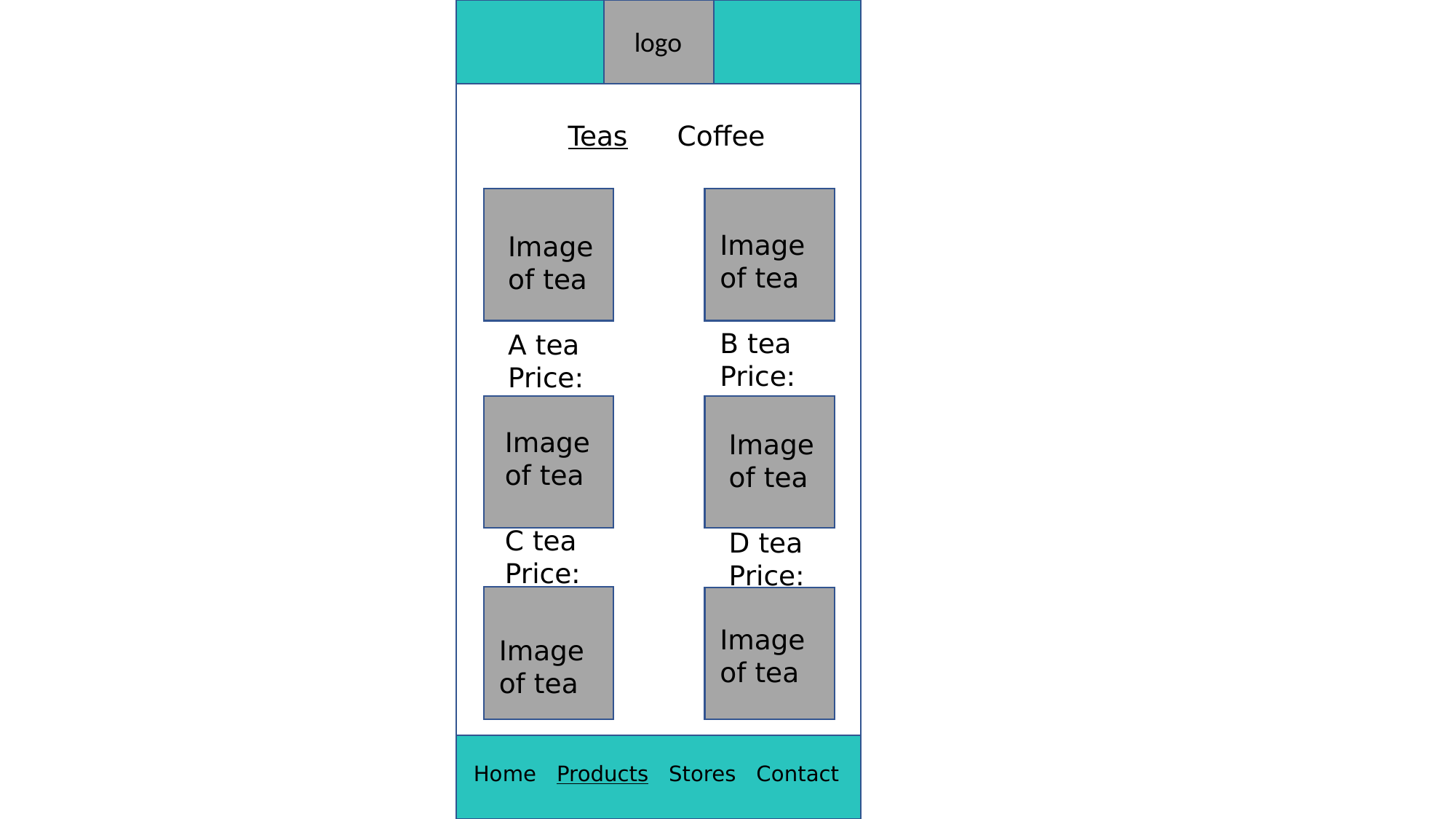

logo
Teas	Coffee

Image of tea

B tea
Price:
Image of tea

A tea
Price:

Image of tea

C tea
Price:
Image of tea

D tea
Price:

Image of tea

Image of tea

 Home   Products   Stores   Contact